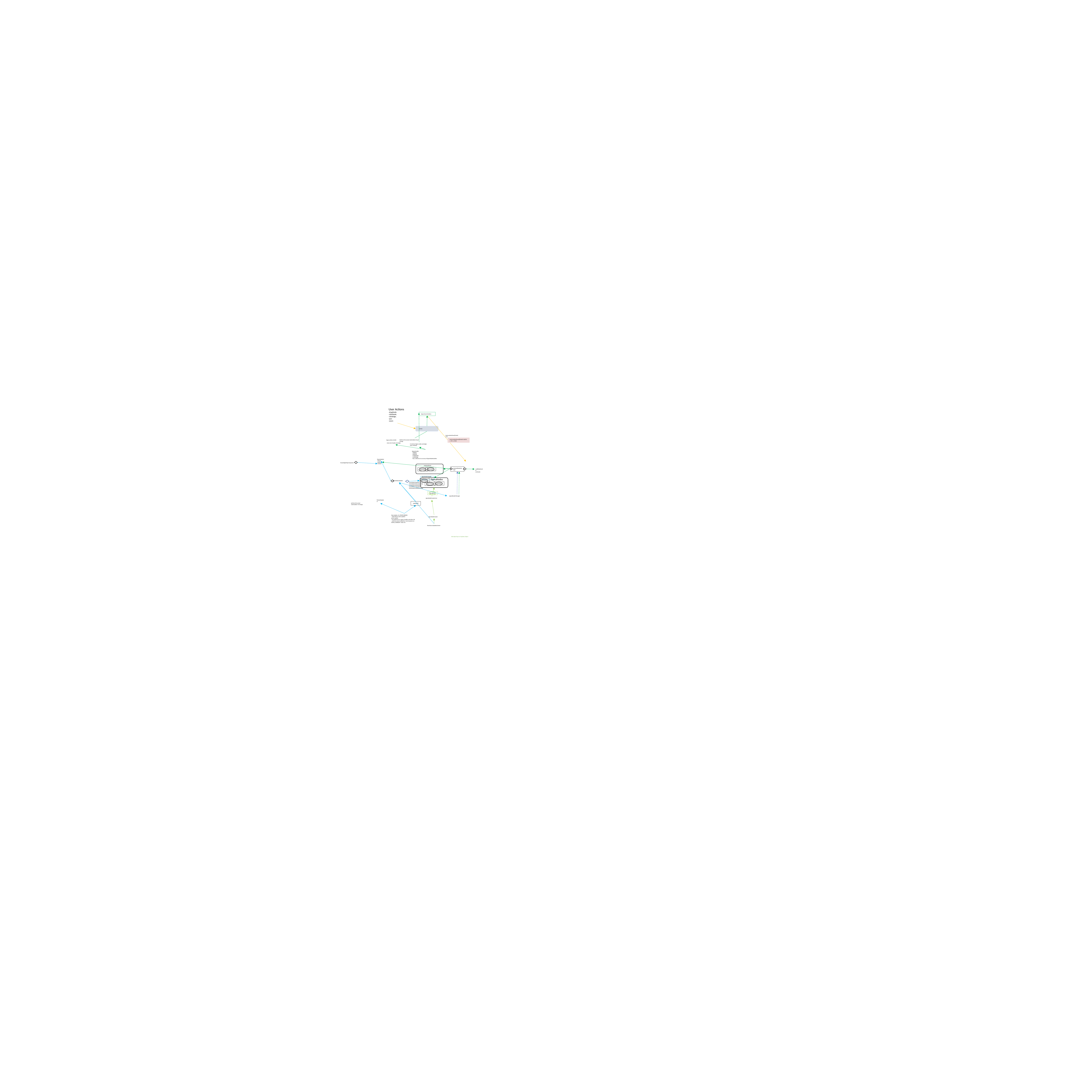

User Actions
-dragNode,
-clickNode,
-clickEdge,
-pan
-zoom
Sigma Event Emitters
Canvas
treeLocationMove({treeId, x,y})
treeLocationMoved({treeId: efa234, x: 101, y:102})
Performs the actual rasterization/visual
Change
Sigma LOCAL CACHE
	- store set of nodes and edges
In memory Sigma nodes and edges
and s.refresh()
SigmaHandler
- addEdge
- addNode
- modifyNode
- modifyEdge
- Has a reference to an array of SigmaNodeHandlers

SigmaUpdater
-refresh
-addNode
-initialize
KnawledgeMapComponent

renderedNodes

renderedNodesManager

s.addNode(node)
s.refresh()
sigmaNode

sigmaNode

sigmaNodeManager
1                      n
SigmaNodes

sigmaNode

sigmaNodesUpdater

receiveNewTreeData
receiveNewTreeLocationData
receiveNewTreeUserData
receiveNewContentData
receivenewContentUserData
sigmaNode

sigmaNode

sigmaNode

sigmaRenderManager
sigmaNodeCreatorCore
PointsUIUpdater
perfoms the actual rasterization/ UI change
canvasUI
Data Update_UI_UPDATE BRIDGE
- Subscribes to store updates
parses update
- has reference to a sigma_handler and other UIS
- calls the correct method w/ correct params on SIGMA_HANDLER + other UIs
sigmaNodeCreator
StoreSourceUpdateListener
Add objectType on IUpdates Object